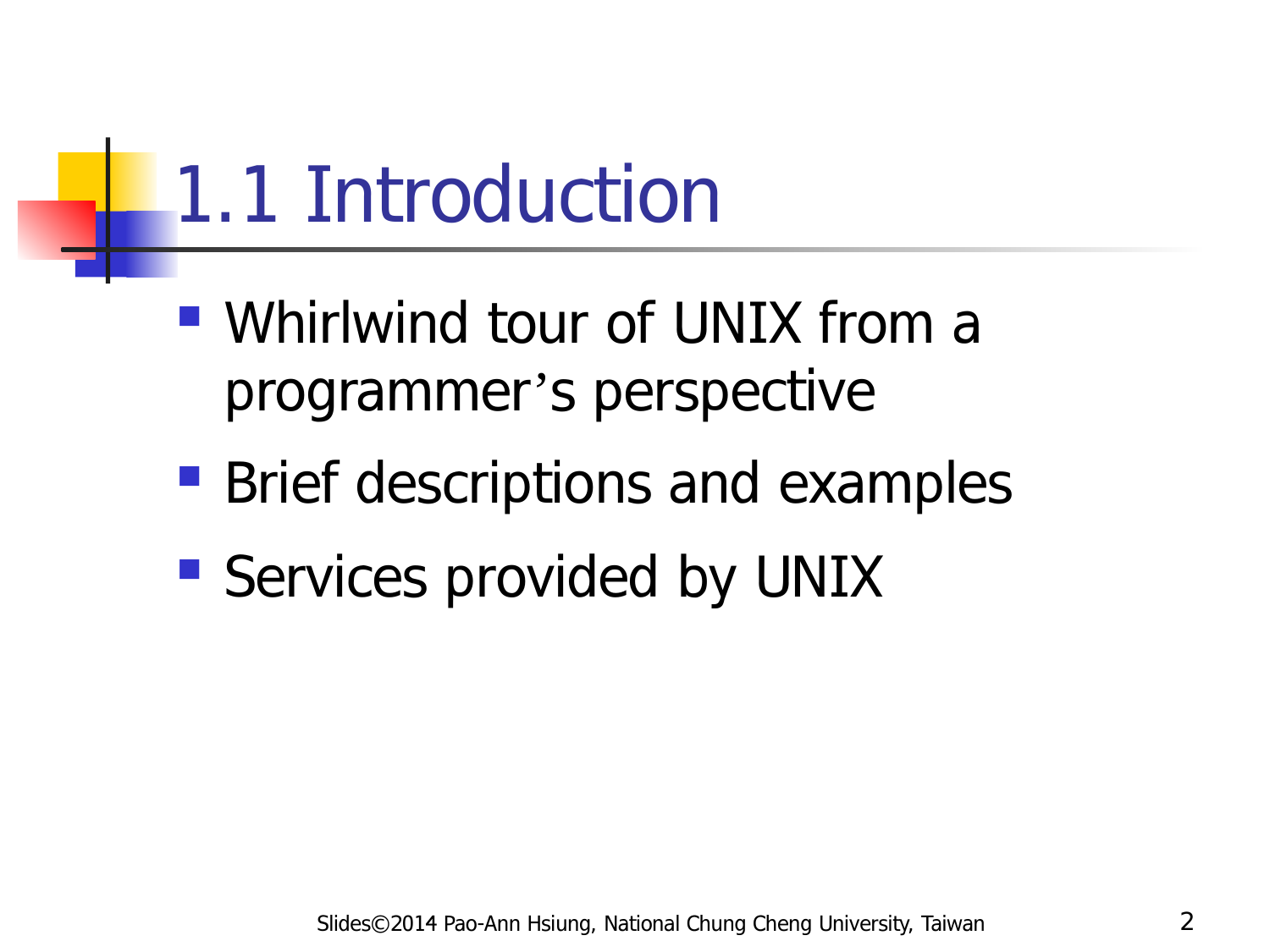

# 1.1 Introduction
Whirlwind tour of UNIX from a programmer’s perspective
Brief descriptions and examples
Services provided by UNIX
Slides©2014 Pao-Ann Hsiung, National Chung Cheng University, Taiwan
2